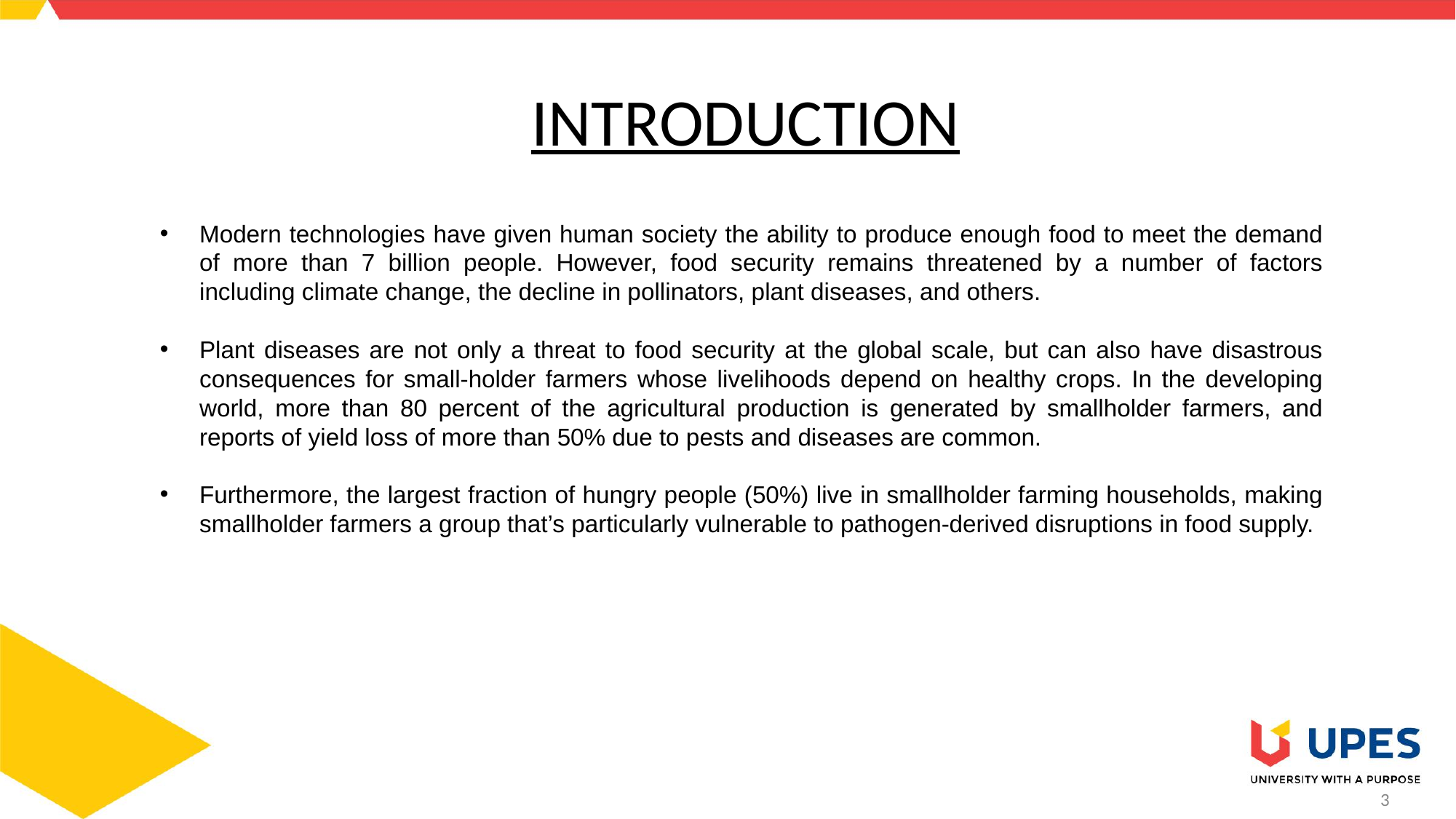

# INTRODUCTION
Modern technologies have given human society the ability to produce enough food to meet the demand of more than 7 billion people. However, food security remains threatened by a number of factors including climate change, the decline in pollinators, plant diseases, and others.

Plant diseases are not only a threat to food security at the global scale, but can also have disastrous consequences for small-holder farmers whose livelihoods depend on healthy crops. In the developing world, more than 80 percent of the agricultural production is generated by smallholder farmers, and reports of yield loss of more than 50% due to pests and diseases are common.

Furthermore, the largest fraction of hungry people (50%) live in smallholder farming households, making smallholder farmers a group that’s particularly vulnerable to pathogen-derived disruptions in food supply.